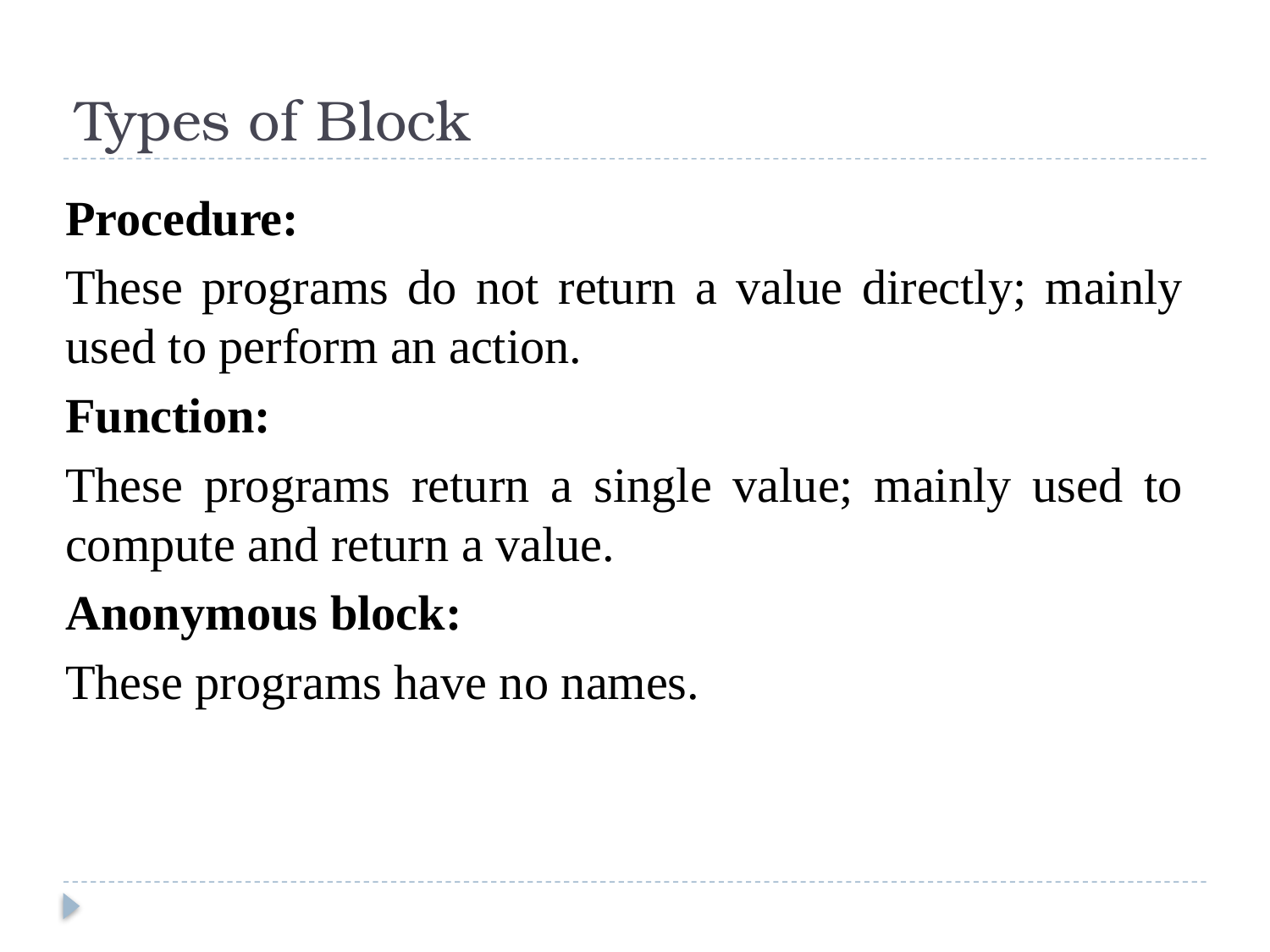

# Types of Block
Procedure:
These programs do not return a value directly; mainly used to perform an action.
Function:
These programs return a single value; mainly used to compute and return a value.
Anonymous block:
These programs have no names.